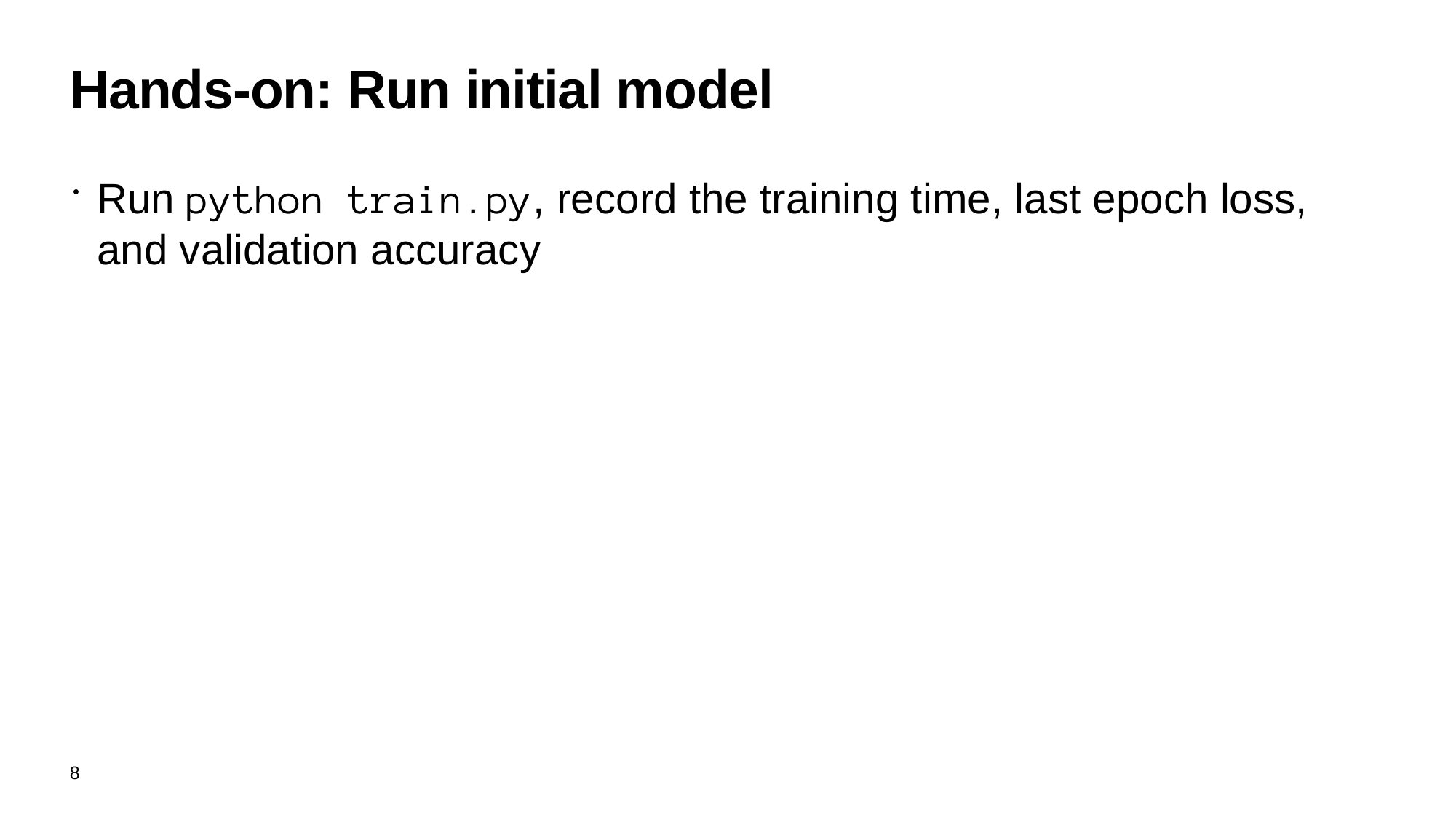

# Hands-on: Run initial model
Run python train.py, record the training time, last epoch loss, and validation accuracy